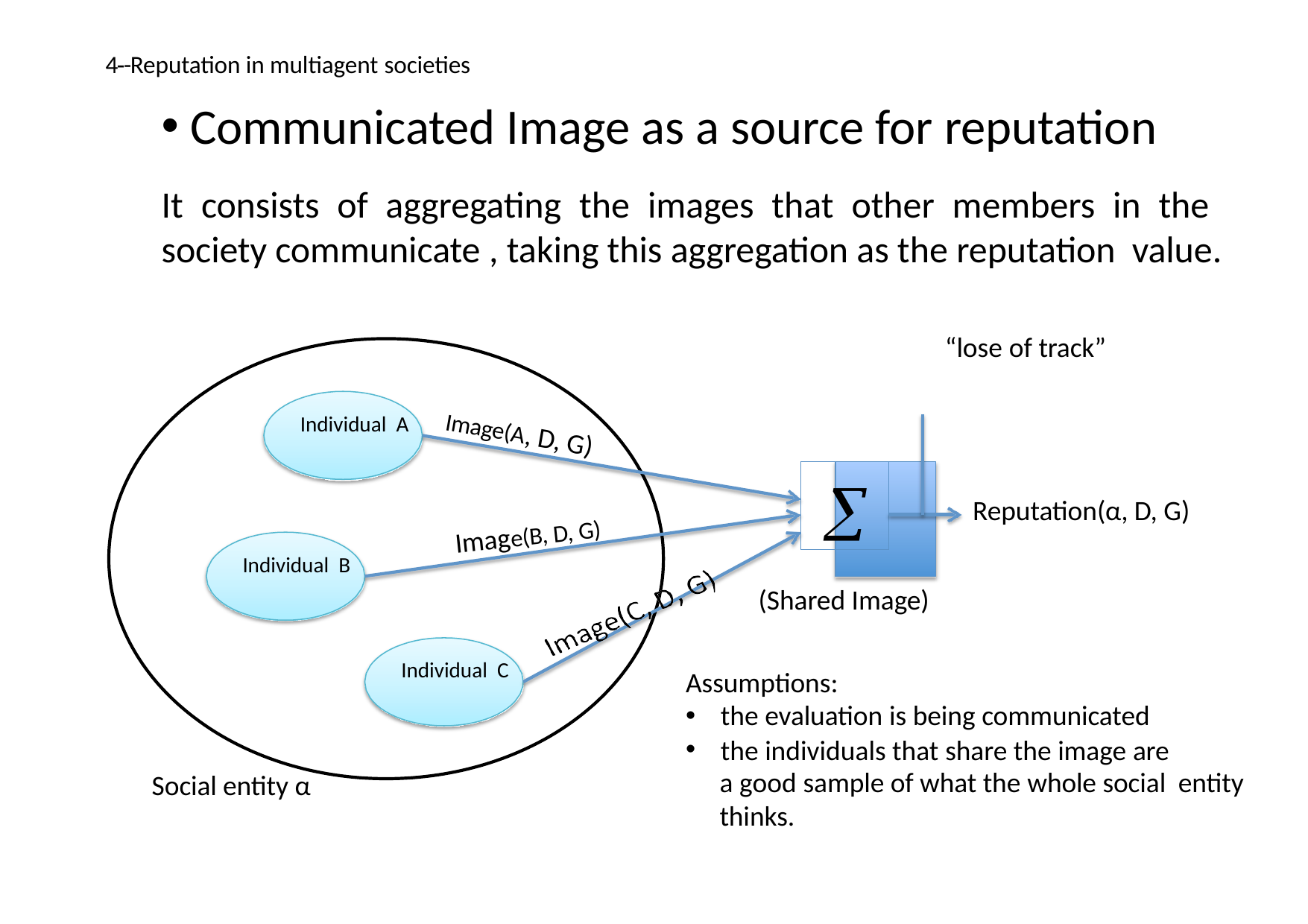

4 -­‐ Reputation in multiagent societies
Communicated Image as a source for reputation
It consists of aggregating the images that other members in the  society communicate , taking this aggregation as the reputation  value.

“lose of track”

Individual  A

Image(A, D, G)

∑
Reputation(α, D, G)

Image(B, D, G)

Individual  B
(Shared Image)

Individual  C
Assumptions:
the evaluation is being communicated
the individuals that share the image are
a good sample of what the whole social  entity thinks.
Social entity α